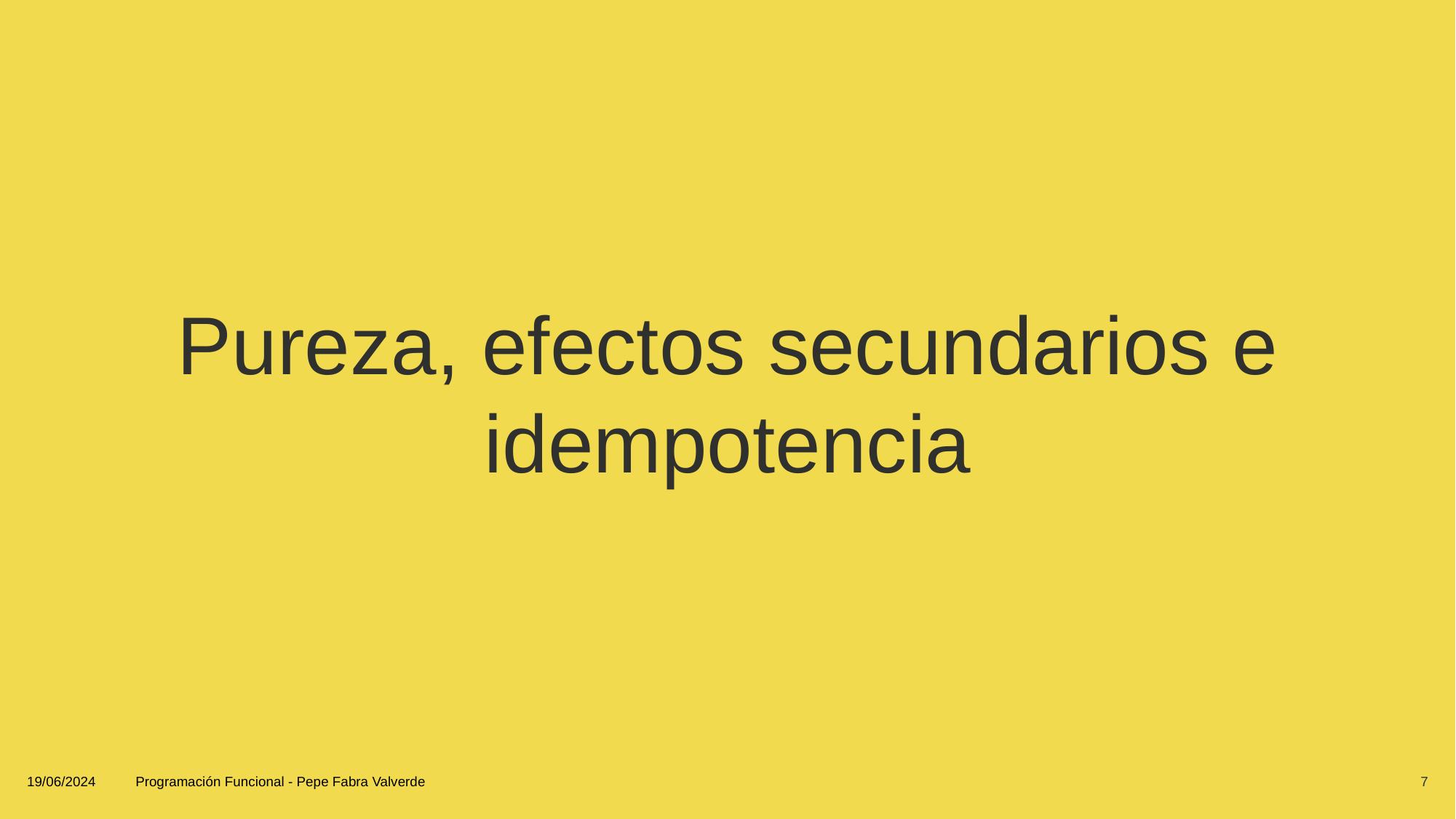

# Pureza, efectos secundarios e idempotencia
19/06/2024
Programación Funcional - Pepe Fabra Valverde
7